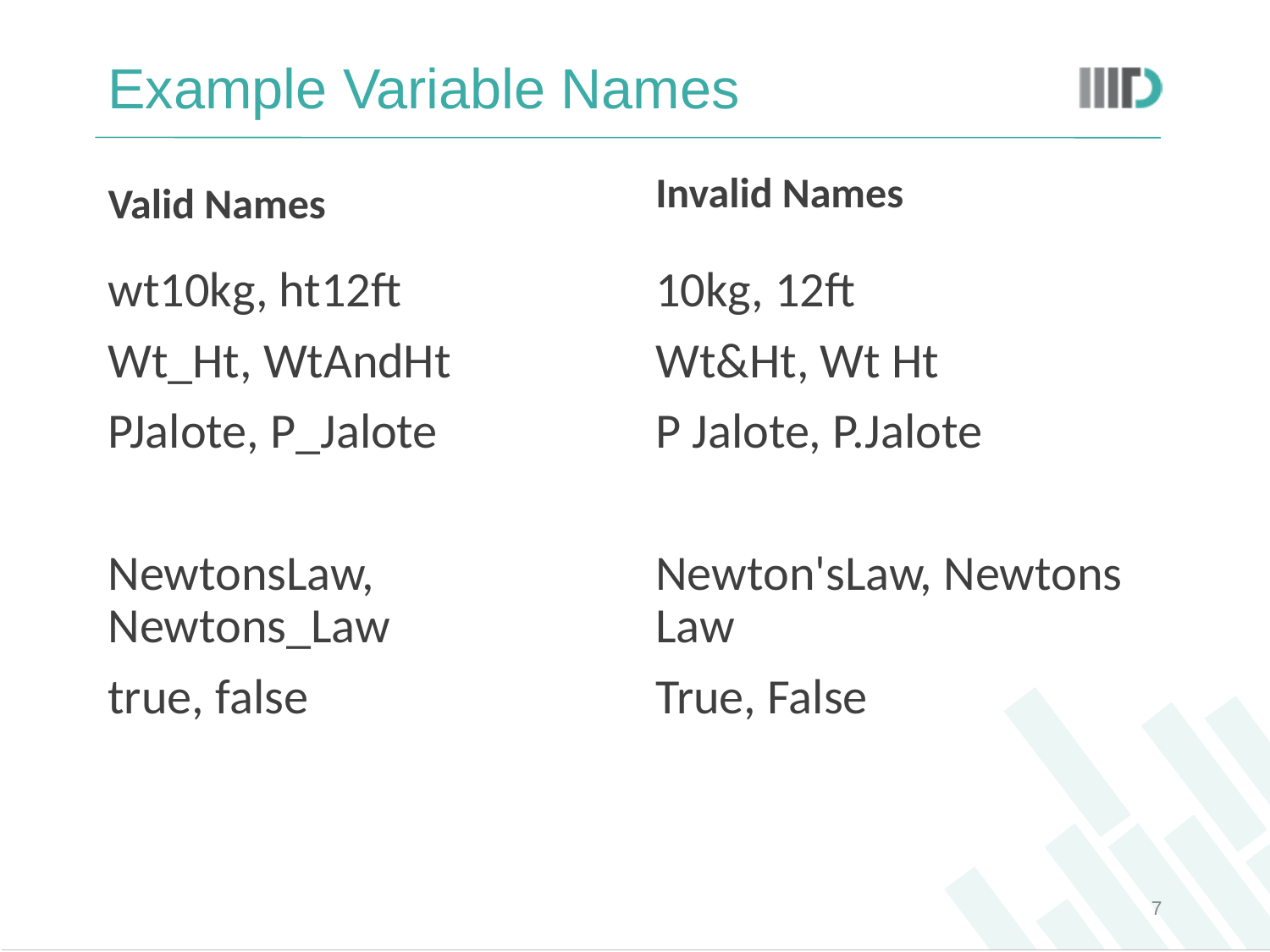

# Example Variable Names
Invalid Names
Valid Names
wt10kg, ht12ft
Wt_Ht, WtAndHt
PJalote, P_Jalote

NewtonsLaw, Newtons_Law
true, false
10kg, 12ft
Wt&Ht, Wt Ht
P Jalote, P.Jalote

Newton'sLaw, Newtons Law
True, False
7